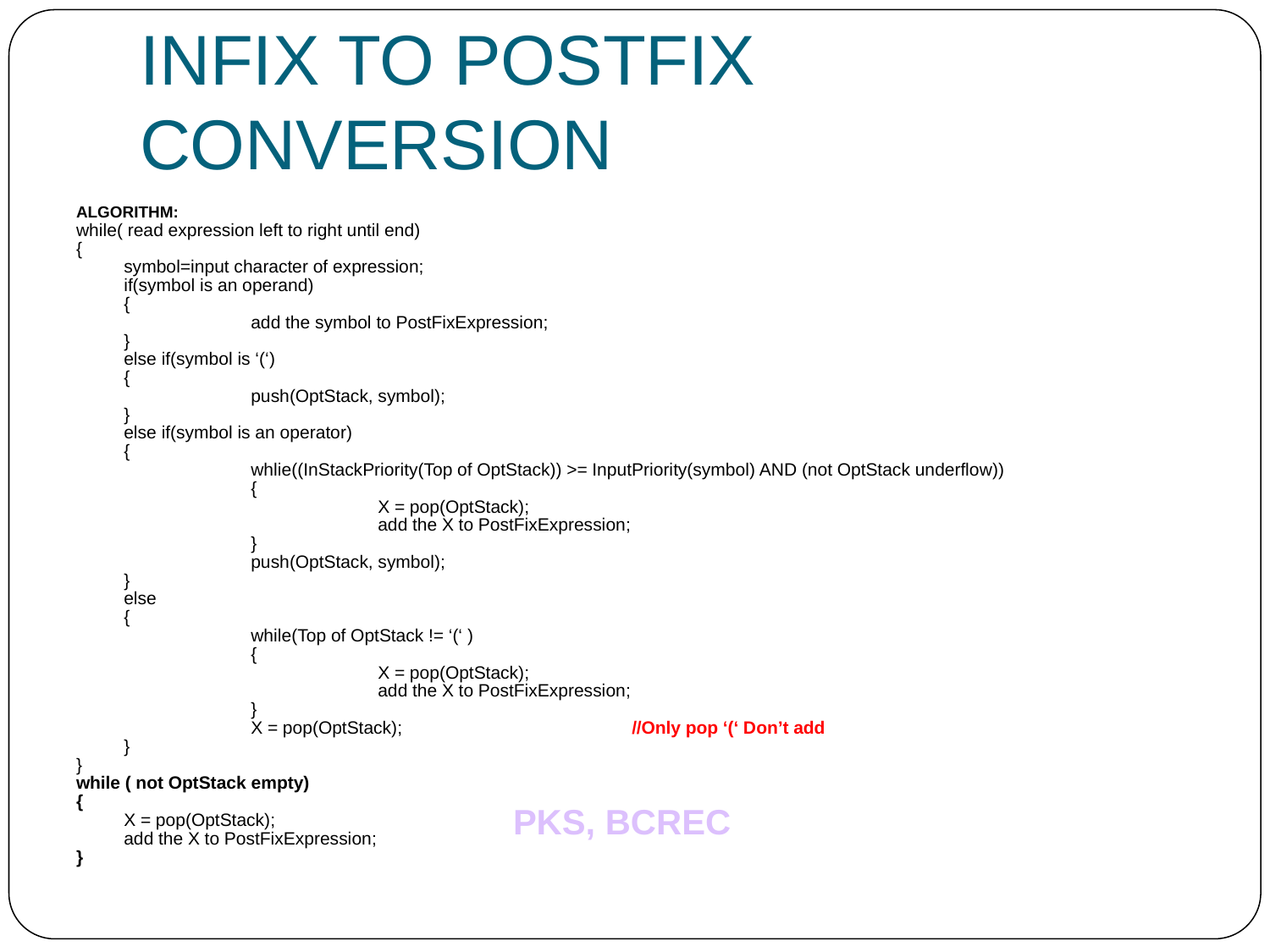

# INFIX TO POSTFIX CONVERSION
ALGORITHM:
while( read expression left to right until end)
{
	symbol=input character of expression;
	if(symbol is an operand)
	{
		add the symbol to PostFixExpression;
	}
	else if(symbol is ‘(‘)
	{
		push(OptStack, symbol);
	}
	else if(symbol is an operator)
	{
		whlie((InStackPriority(Top of OptStack)) >= InputPriority(symbol) AND (not OptStack underflow))
		{
			X = pop(OptStack);
			add the X to PostFixExpression;
		}
		push(OptStack, symbol);
	}
	else
	{
		while(Top of OptStack != ‘(‘ )
		{
			X = pop(OptStack);
			add the X to PostFixExpression;
		}
		X = pop(OptStack);		//Only pop ‘(‘ Don’t add
	}
}
while ( not OptStack empty)
{
	X = pop(OptStack);
	add the X to PostFixExpression;
}